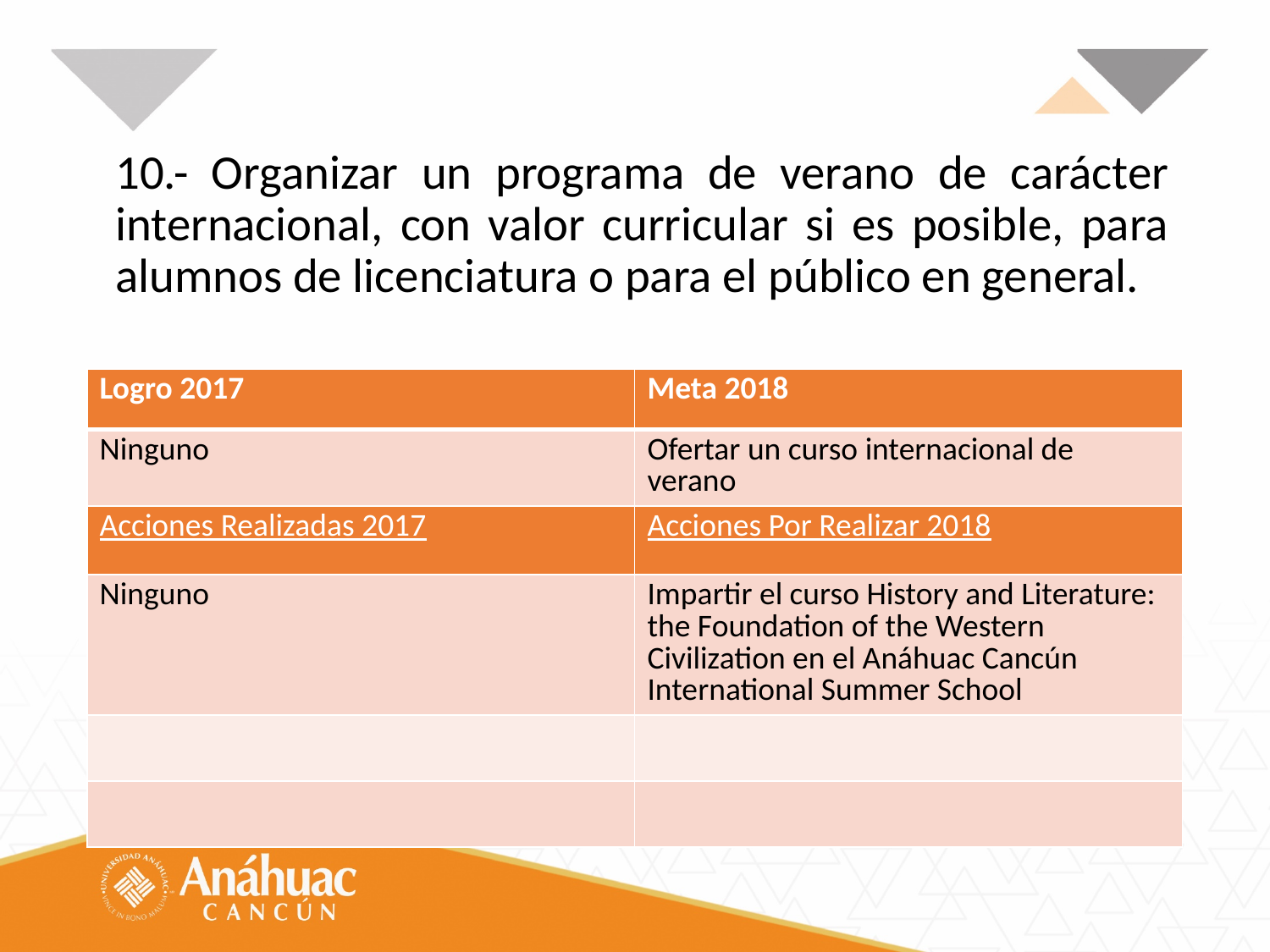

# 10.- Organizar un programa de verano de carácter internacional, con valor curricular si es posible, para alumnos de licenciatura o para el público en general.
| Logro 2017 | Meta 2018 |
| --- | --- |
| Ninguno | Ofertar un curso internacional de verano |
| Acciones Realizadas 2017 | Acciones Por Realizar 2018 |
| Ninguno | Impartir el curso History and Literature: the Foundation of the Western Civilization en el Anáhuac Cancún International Summer School |
|  |  |
|  |  |